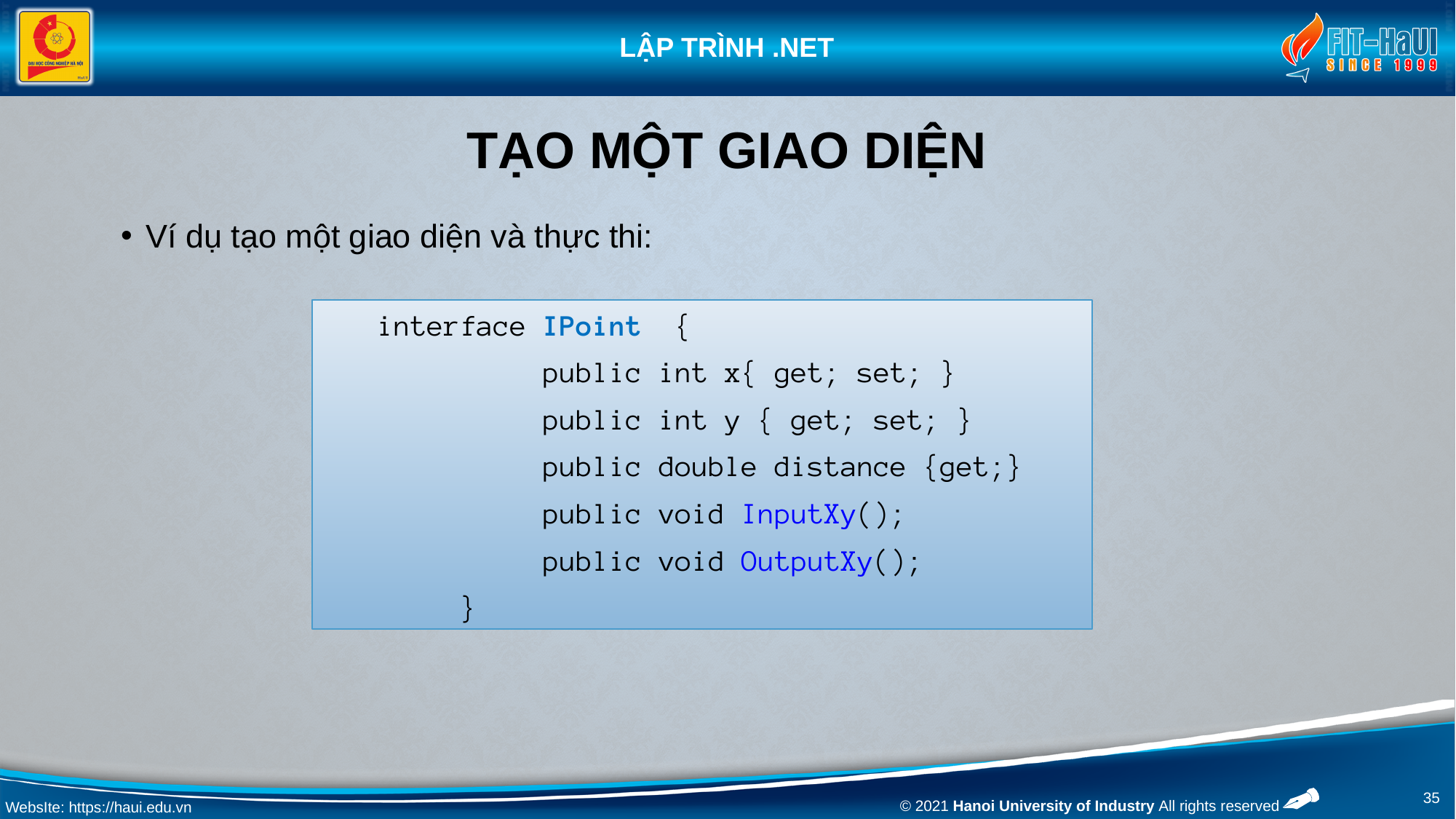

# Tạo một Giao diện
Ví dụ tạo một giao diện và thực thi:
interface IPoint  {
          public int x{ get; set; }
          public int y { get; set; }
          public double distance {get;}
          public void InputXy();
          public void OutputXy();
     }